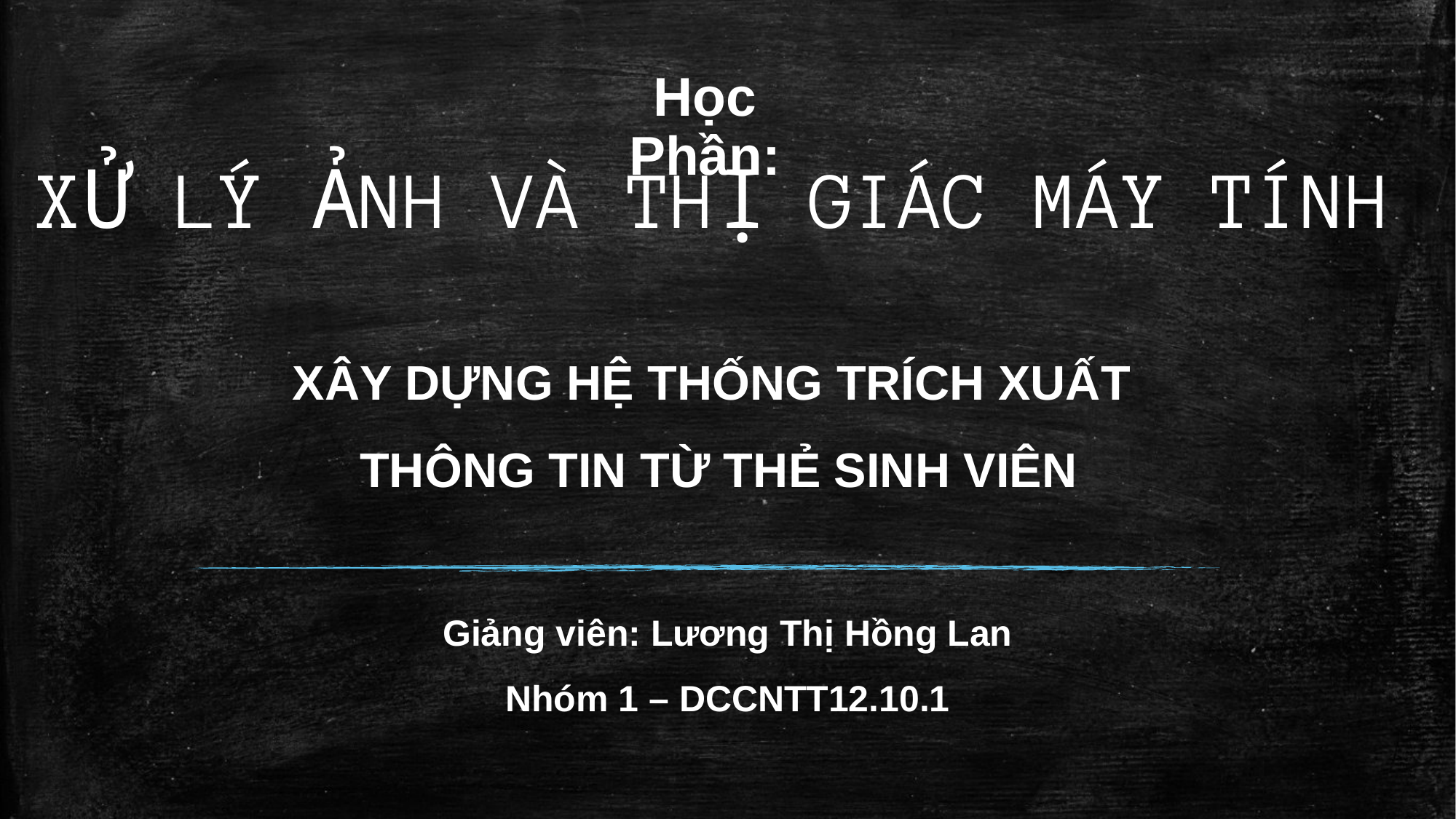

Học Phần:
# XỬ LÝ ẢNH VÀ THỊ GIÁC MÁY TÍNH
XÂY DỰNG HỆ THỐNG TRÍCH XUẤT
THÔNG TIN TỪ THẺ SINH VIÊN

Giảng viên: Lương Thị Hồng Lan
Nhóm 1 – DCCNTT12.10.1